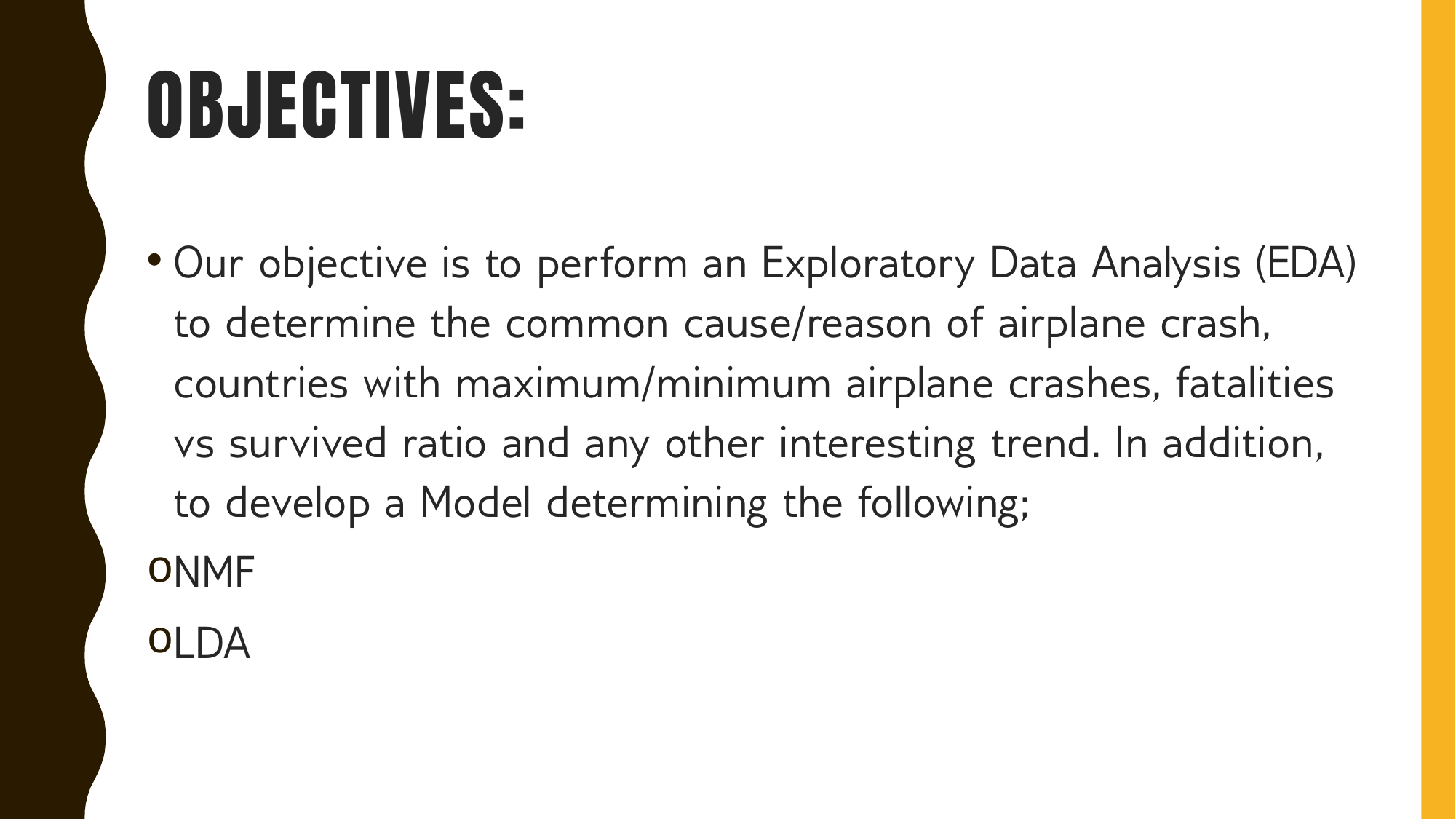

# Objectives:
Our objective is to perform an Exploratory Data Analysis (EDA) to determine the common cause/reason of airplane crash, countries with maximum/minimum airplane crashes, fatalities vs survived ratio and any other interesting trend. In addition, to develop a Model determining the following;
NMF
LDA